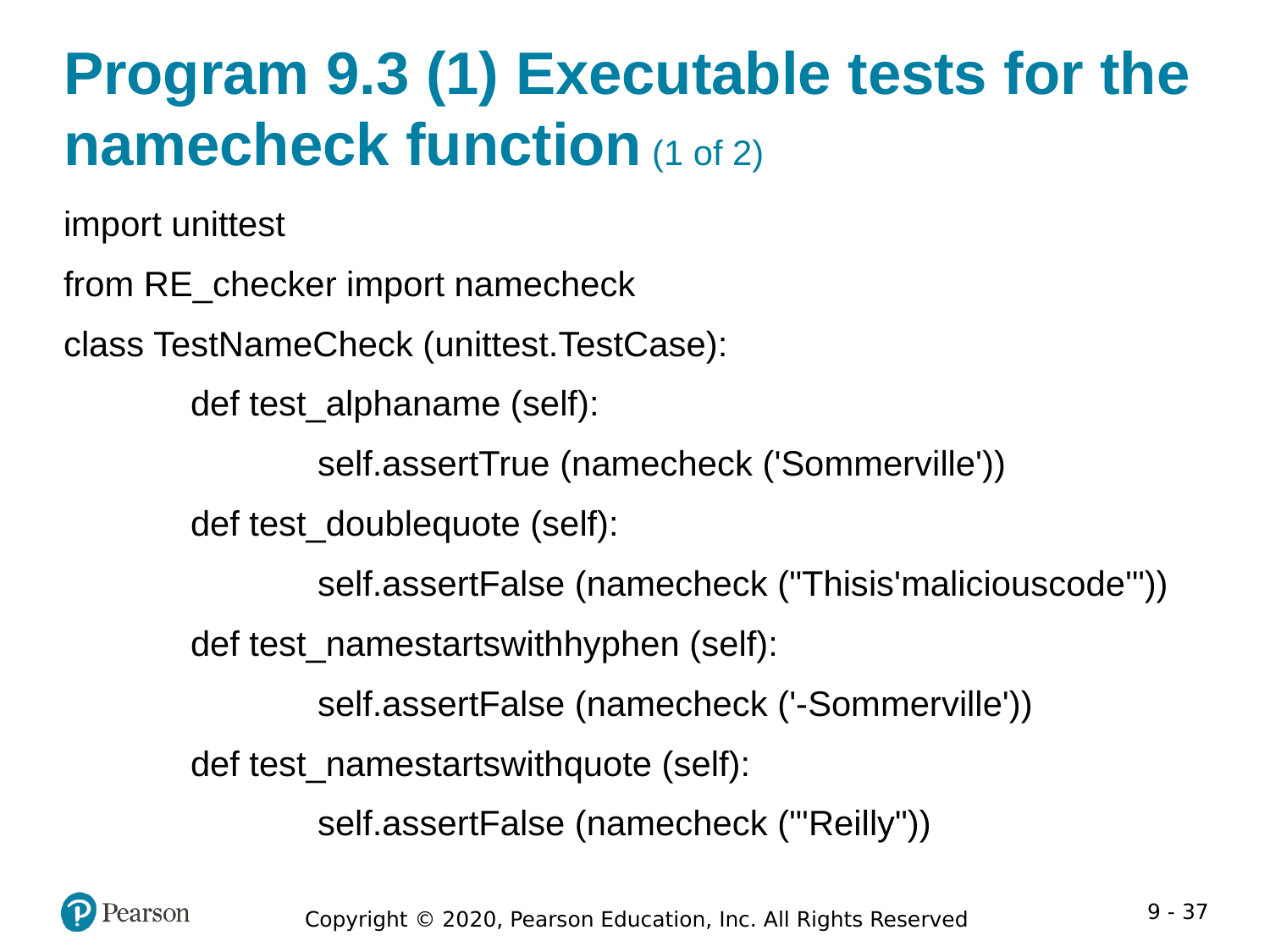

# Program 9.3 (1) Executable tests for the namecheck function (1 of 2)
import unittest
from RE_checker import namecheck
class TestNameCheck (unittest.TestCase):
	def test_alphaname (self):
		self.assertTrue (namecheck ('Sommerville'))
	def test_doublequote (self):
		self.assertFalse (namecheck ("Thisis'maliciouscode'"))
	def test_namestartswithhyphen (self):
		self.assertFalse (namecheck ('-Sommerville'))
	def test_namestartswithquote (self):
		self.assertFalse (namecheck ("'Reilly"))